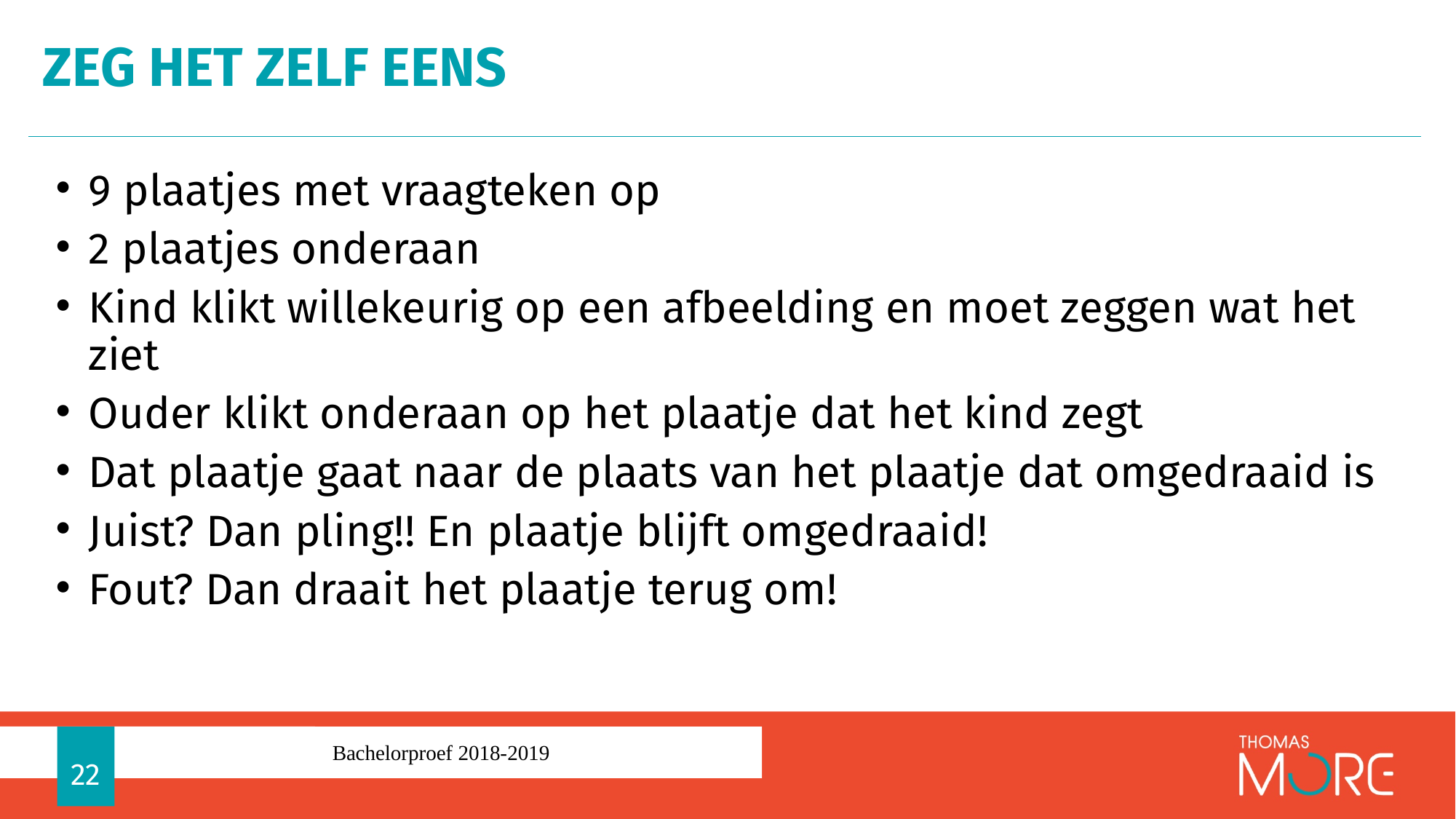

# Zeg het zelf eens
9 plaatjes met vraagteken op
2 plaatjes onderaan
Kind klikt willekeurig op een afbeelding en moet zeggen wat het ziet
Ouder klikt onderaan op het plaatje dat het kind zegt
Dat plaatje gaat naar de plaats van het plaatje dat omgedraaid is
Juist? Dan pling!! En plaatje blijft omgedraaid!
Fout? Dan draait het plaatje terug om!
22
Bachelorproef 2018-2019